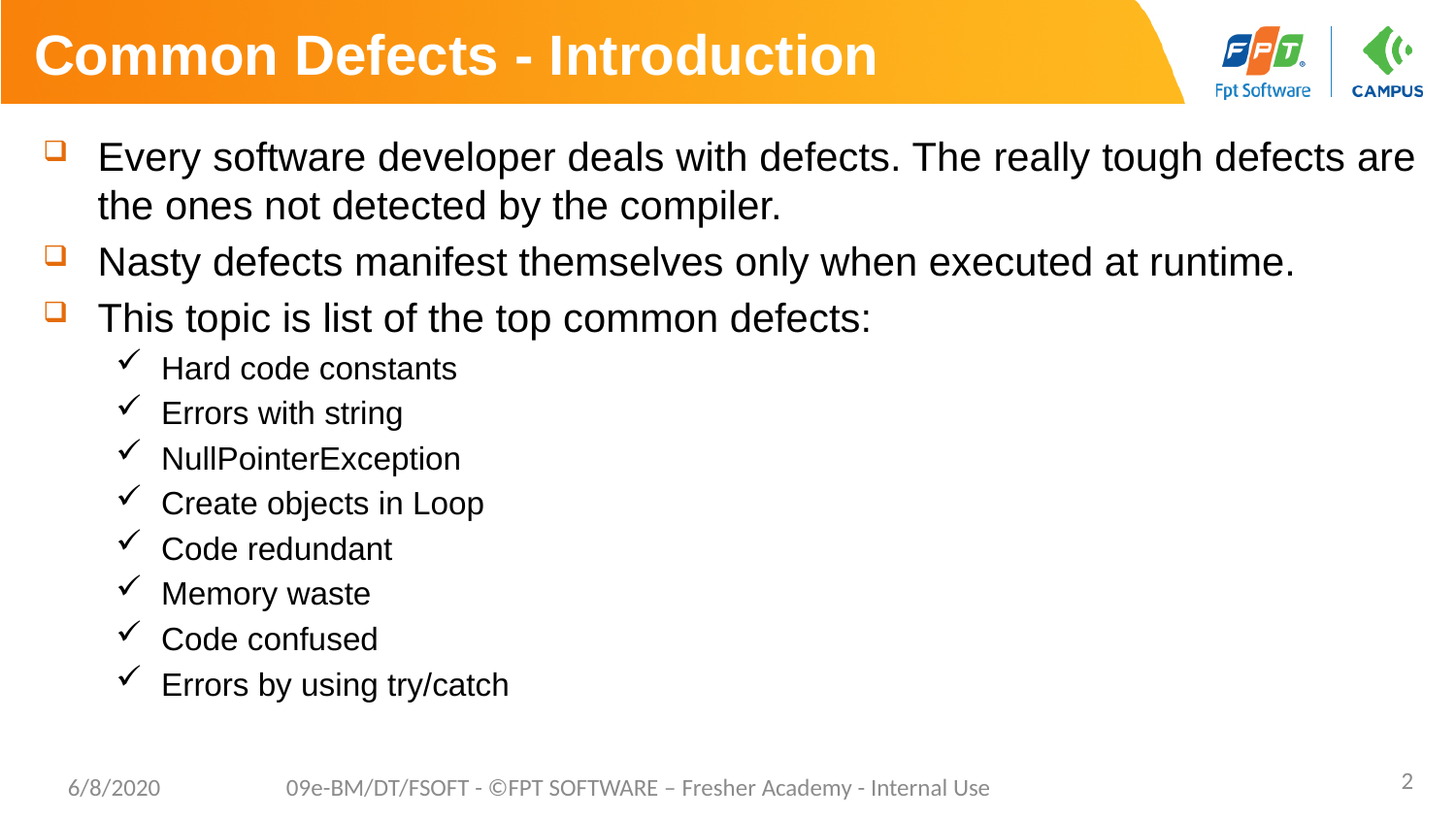

# Common Defects - Introduction
Every software developer deals with defects. The really tough defects are the ones not detected by the compiler.
Nasty defects manifest themselves only when executed at runtime.
This topic is list of the top common defects:
Hard code constants
Errors with string
NullPointerException
Create objects in Loop
Code redundant
Memory waste
Code confused
Errors by using try/catch
2
6/8/2020
09e-BM/DT/FSOFT - ©FPT SOFTWARE – Fresher Academy - Internal Use